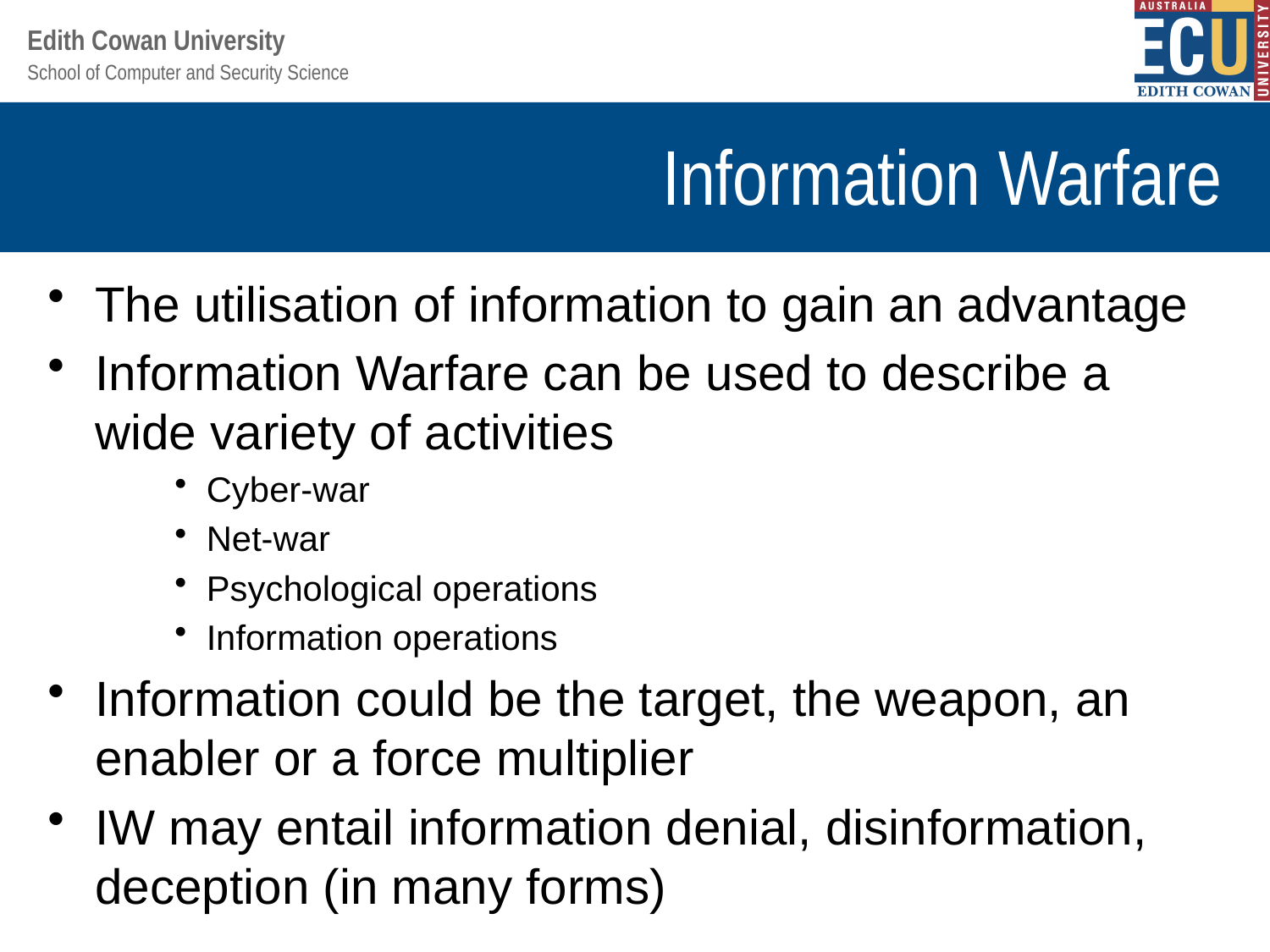

# Information Warfare
The utilisation of information to gain an advantage
Information Warfare can be used to describe a wide variety of activities
Cyber-war
Net-war
Psychological operations
Information operations
Information could be the target, the weapon, an enabler or a force multiplier
IW may entail information denial, disinformation, deception (in many forms)